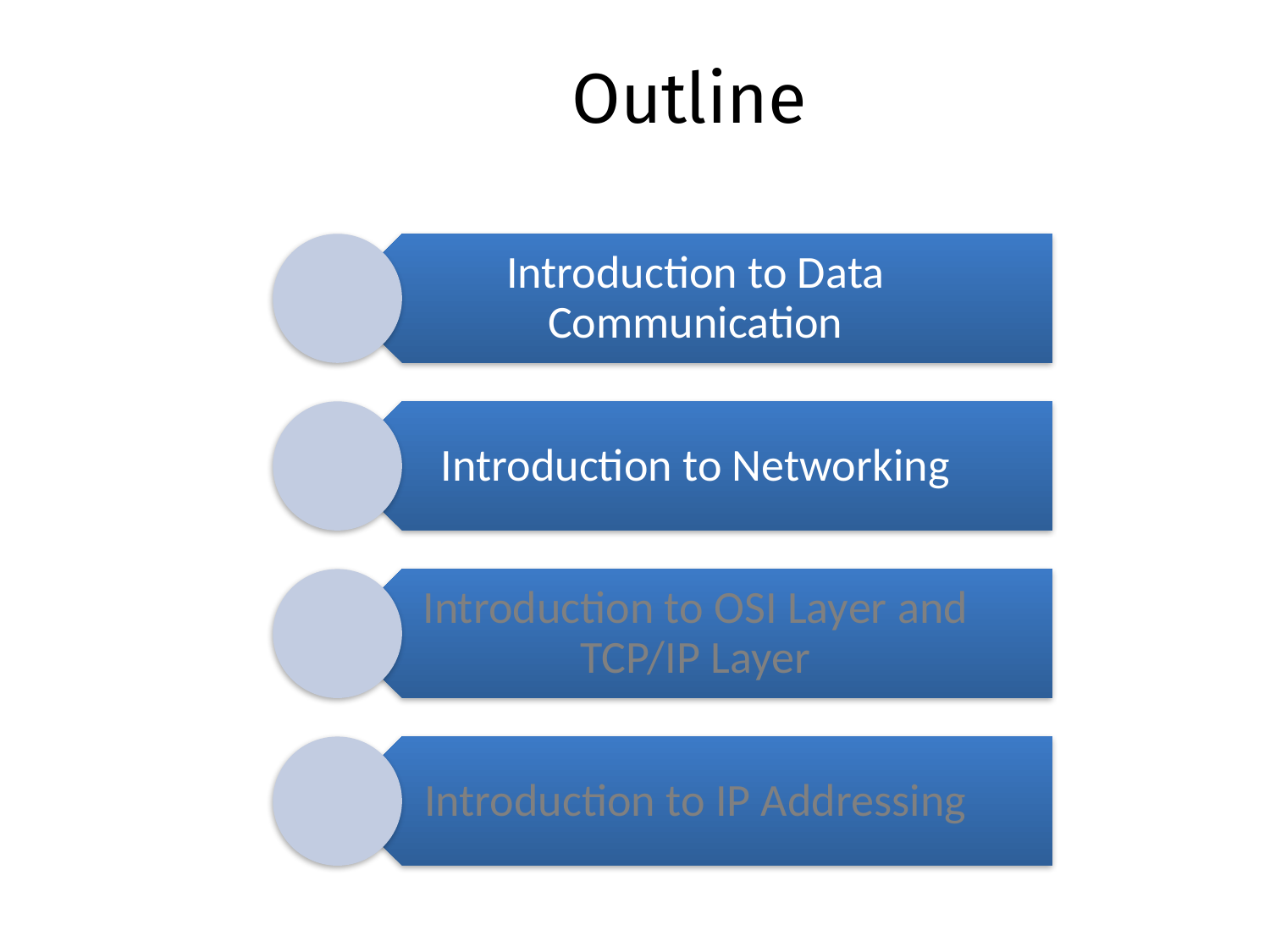

# Outline
Introduction to Data Communication
Introduction to Networking
Introduction to OSI Layer and TCP/IP Layer
Introduction to IP Addressing
Spring 2006